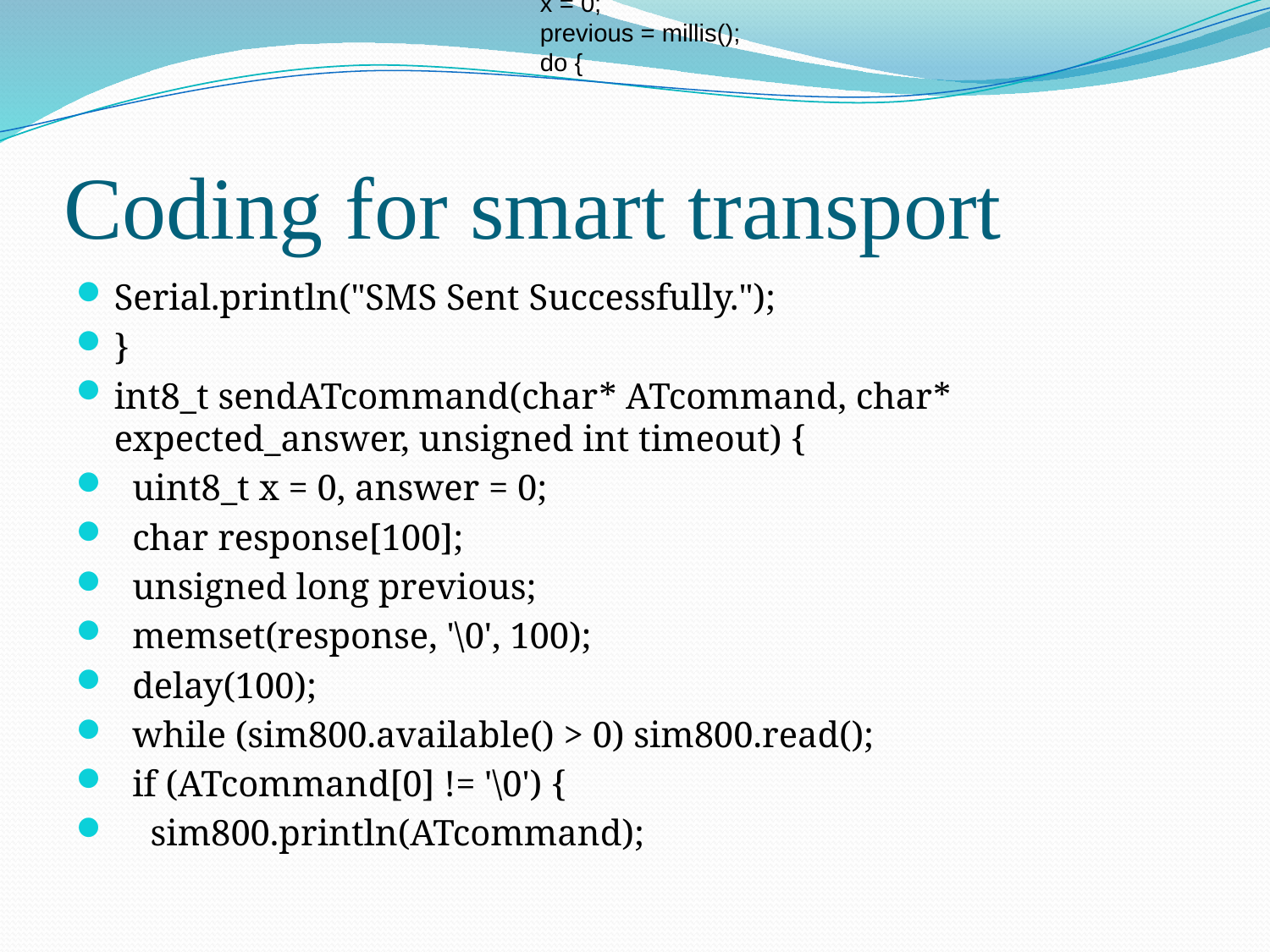

x = 0;
  previous = millis();
  do {
# Coding for smart transport
Serial.println("SMS Sent Successfully.");
}
int8_t sendATcommand(char* ATcommand, char* expected_answer, unsigned int timeout) {
  uint8_t x = 0, answer = 0;
  char response[100];
  unsigned long previous;
  memset(response, '\0', 100);
  delay(100);
  while (sim800.available() > 0) sim800.read();
  if (ATcommand[0] != '\0') {
    sim800.println(ATcommand);